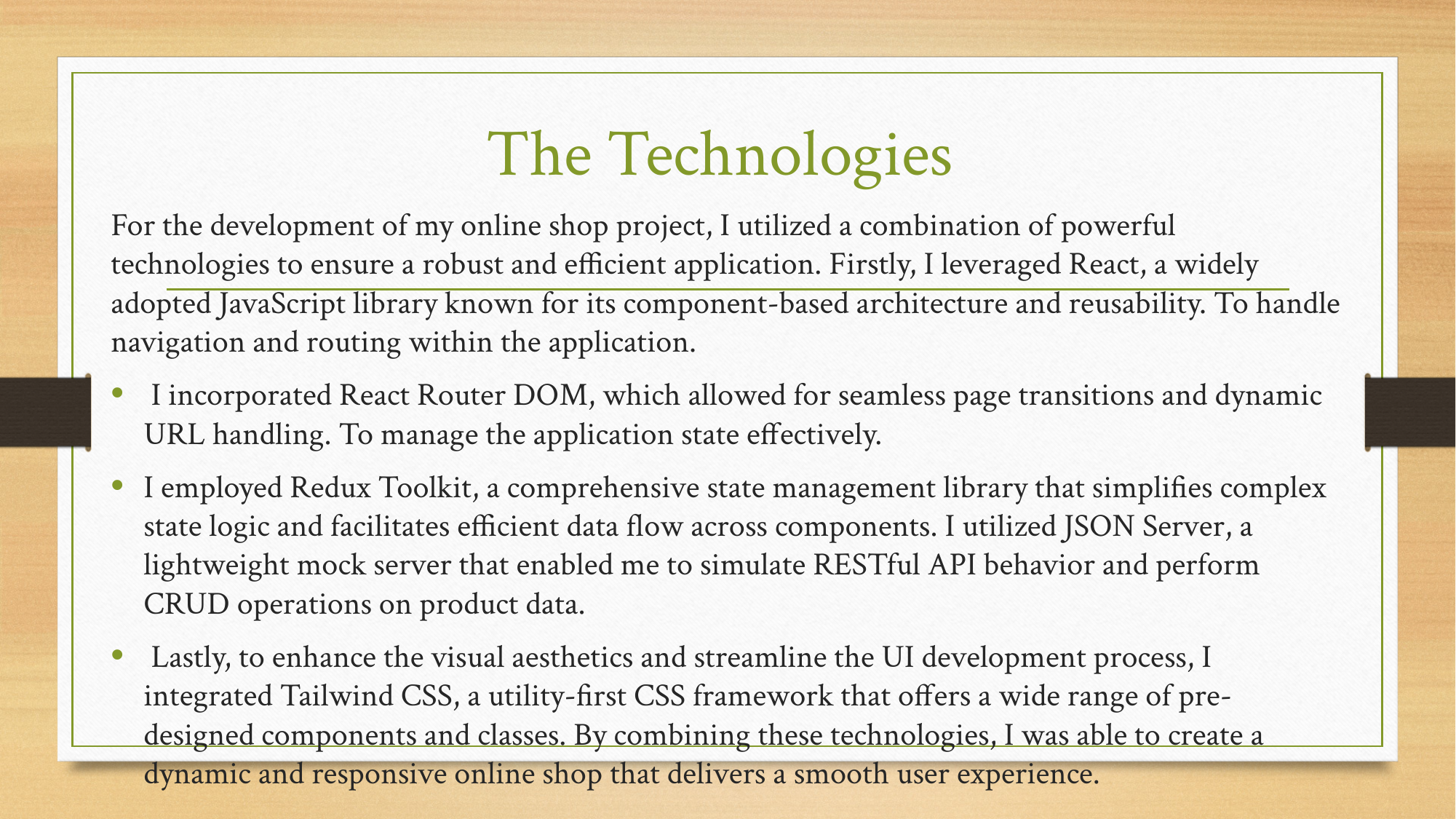

# The Technologies
For the development of my online shop project, I utilized a combination of powerful technologies to ensure a robust and efficient application. Firstly, I leveraged React, a widely adopted JavaScript library known for its component-based architecture and reusability. To handle navigation and routing within the application.
 I incorporated React Router DOM, which allowed for seamless page transitions and dynamic URL handling. To manage the application state effectively.
I employed Redux Toolkit, a comprehensive state management library that simplifies complex state logic and facilitates efficient data flow across components. I utilized JSON Server, a lightweight mock server that enabled me to simulate RESTful API behavior and perform CRUD operations on product data.
 Lastly, to enhance the visual aesthetics and streamline the UI development process, I integrated Tailwind CSS, a utility-first CSS framework that offers a wide range of pre-designed components and classes. By combining these technologies, I was able to create a dynamic and responsive online shop that delivers a smooth user experience.